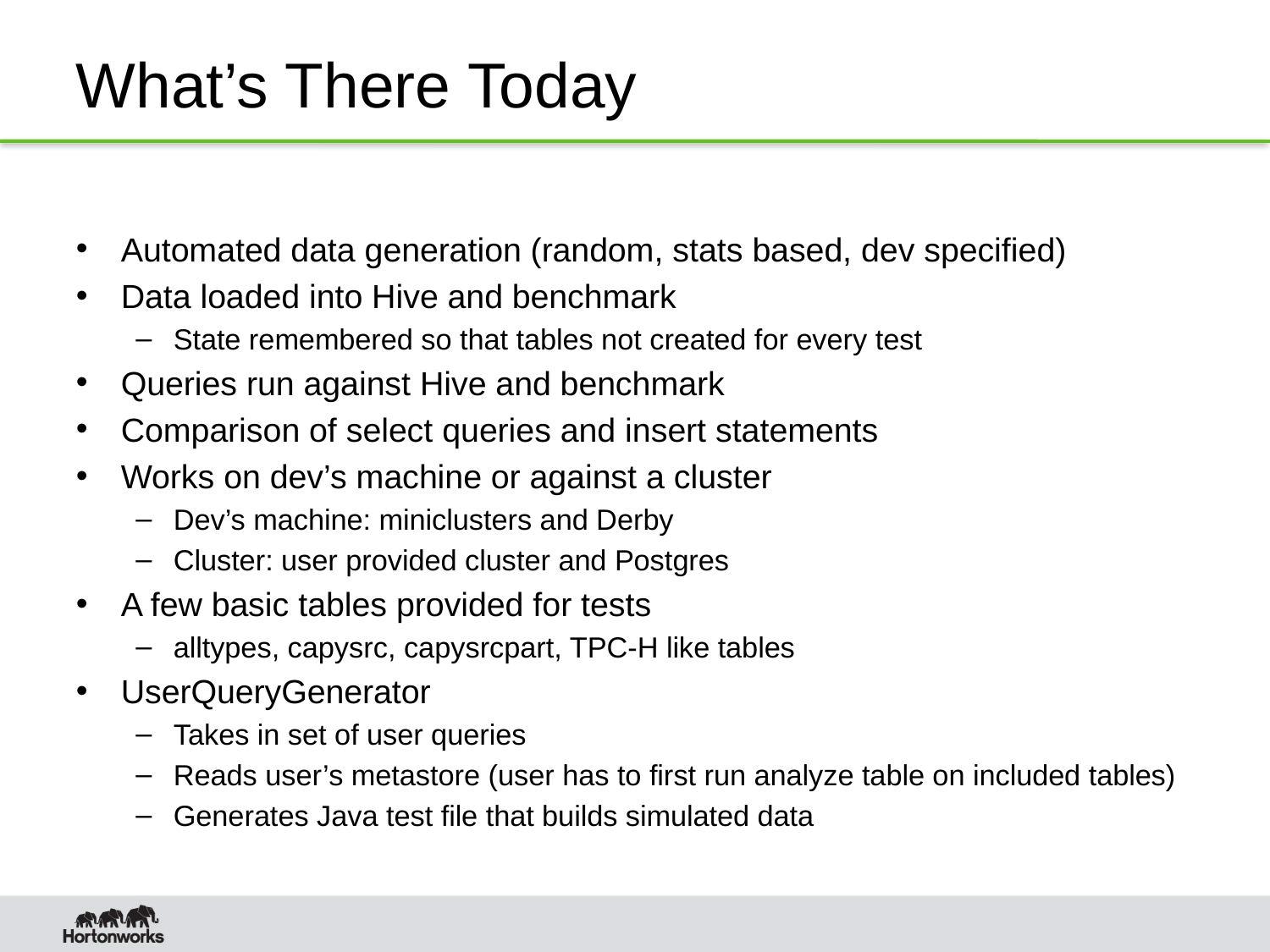

# What’s There Today
Automated data generation (random, stats based, dev specified)
Data loaded into Hive and benchmark
State remembered so that tables not created for every test
Queries run against Hive and benchmark
Comparison of select queries and insert statements
Works on dev’s machine or against a cluster
Dev’s machine: miniclusters and Derby
Cluster: user provided cluster and Postgres
A few basic tables provided for tests
alltypes, capysrc, capysrcpart, TPC-H like tables
UserQueryGenerator
Takes in set of user queries
Reads user’s metastore (user has to first run analyze table on included tables)
Generates Java test file that builds simulated data